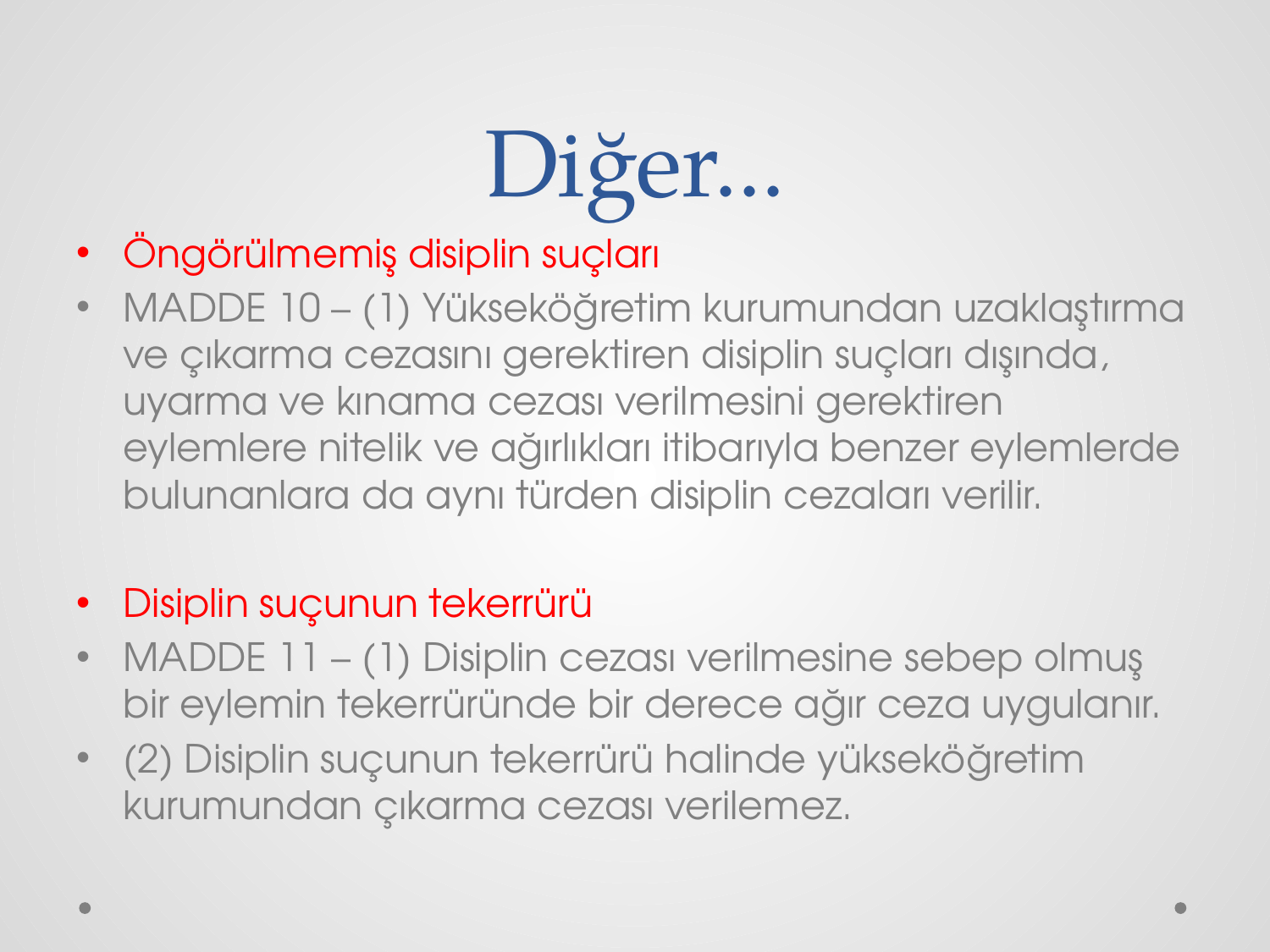

# Diğer...
Öngörülmemiş disiplin suçları
MADDE 10 – (1) Yükseköğretim kurumundan uzaklaştırma ve çıkarma cezasını gerektiren disiplin suçları dışında, uyarma ve kınama cezası verilmesini gerektiren eylemlere nitelik ve ağırlıkları itibarıyla benzer eylemlerde bulunanlara da aynı türden disiplin cezaları verilir.

Disiplin suçunun tekerrürü
MADDE 11 – (1) Disiplin cezası verilmesine sebep olmuş bir eylemin tekerrüründe bir derece ağır ceza uygulanır.
(2) Disiplin suçunun tekerrürü halinde yükseköğretim kurumundan çıkarma cezası verilemez.